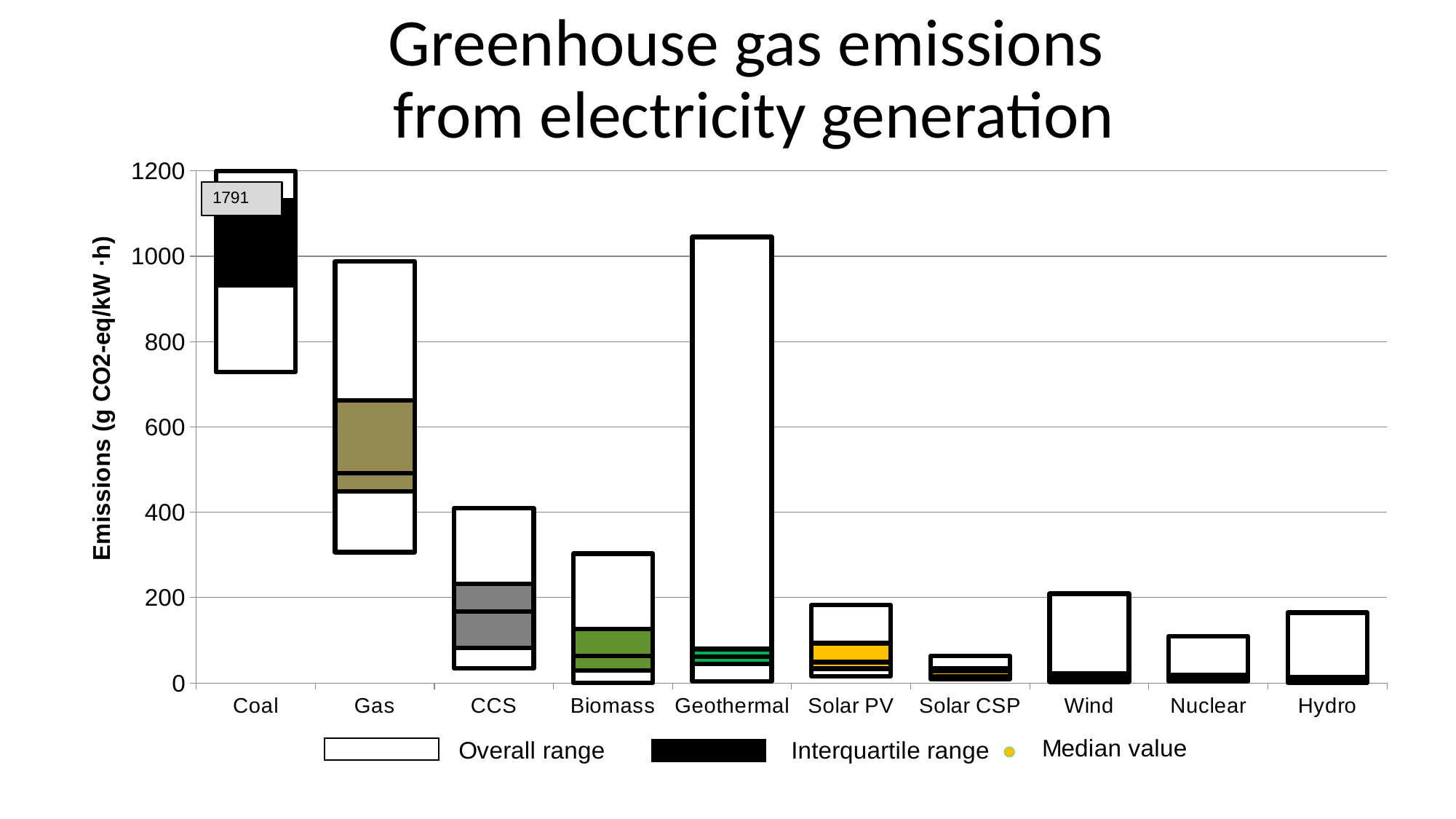

Greenhouse gas emissions
from electricity generation

### Chart

| Category |  |  |  |  |  |
|---|---|---|---|---|---|
| Coal | 729.0 | 202.875 | 92.87499999999999 | 107.1391812500001 | 658.8291187499995 |
| Gas | 306.7865345999996 | 142.2134654 | 42.75 | 170.3907400000001 | 325.3592599999999 |
| CCS | 34.0 | 48.0 | 85.0 | 64.75 | 178.25 |
| Biomass | 0.0 | 28.7875 | 35.1 | 63.0375 | 176.075 |
| Geothermal | 4.0 | 41.25 | 16.40000000000001 | 18.12999999999999 | 965.22 |
| Solar PV | 16.0 | 17.38805288625 | 15.77192822375 | 44.37454589 | 89.09856719999995 |
| Solar CSP | 8.8 | 7.5 | 11.0 | 6.999999999999996 | 29.0 |
| Wind | 3.011093999999999 | 6.877756000000001 | 6.557481999999996 | 6.113492999999997 | 186.6636549999997 |
| Nuclear | 3.54 | 2.041250000000001 | 9.336577 | 4.795517499999995 | 90.2866555 |
| Hydro | 0.7 | 4.091289549999996 | 1.80871045 | 7.533205125 | 150.966794875 |